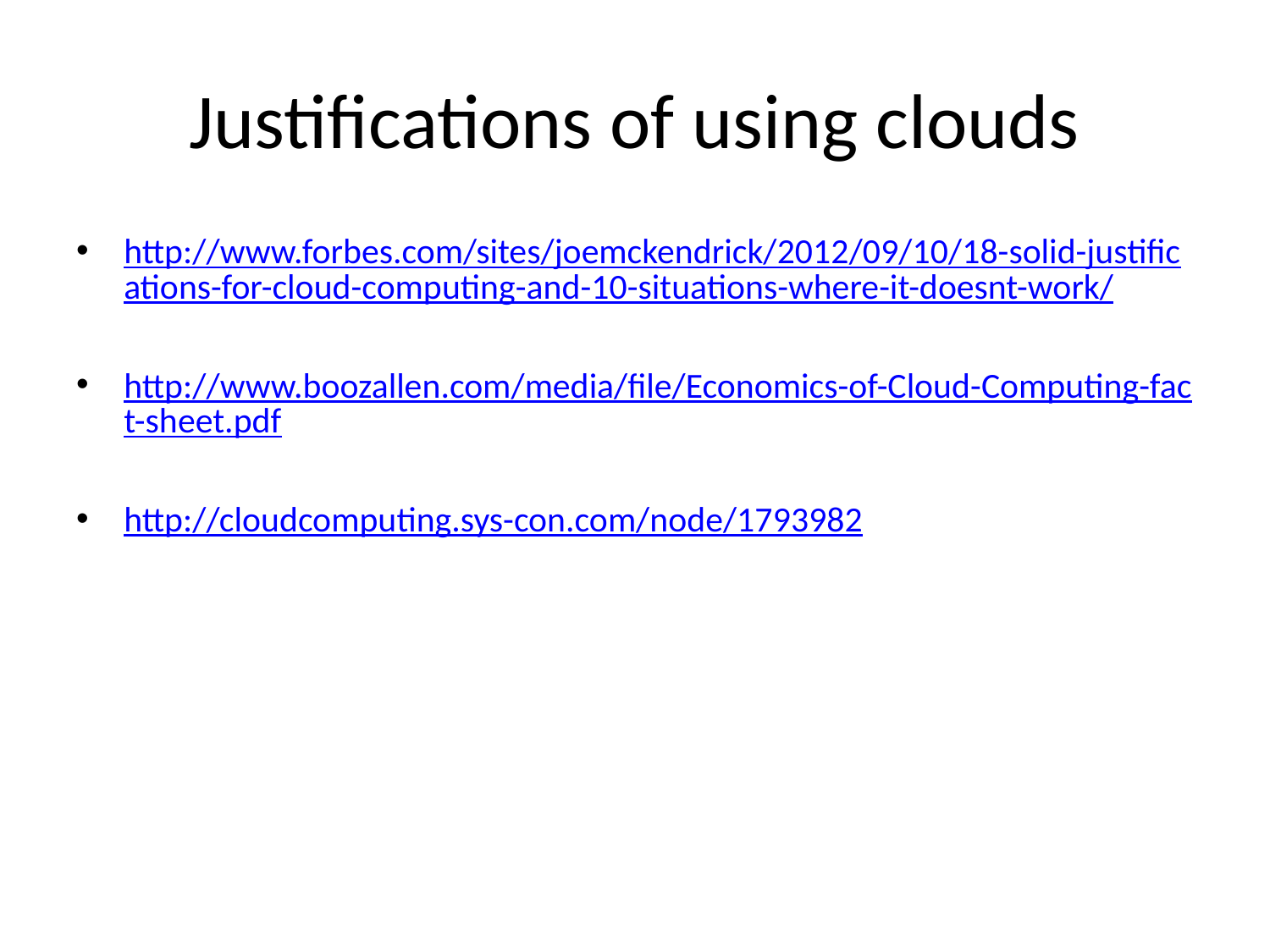

# Justifications of using clouds
http://www.forbes.com/sites/joemckendrick/2012/09/10/18-solid-justifications-for-cloud-computing-and-10-situations-where-it-doesnt-work/

http://www.boozallen.com/media/file/Economics-of-Cloud-Computing-fact-sheet.pdf

http://cloudcomputing.sys-con.com/node/1793982